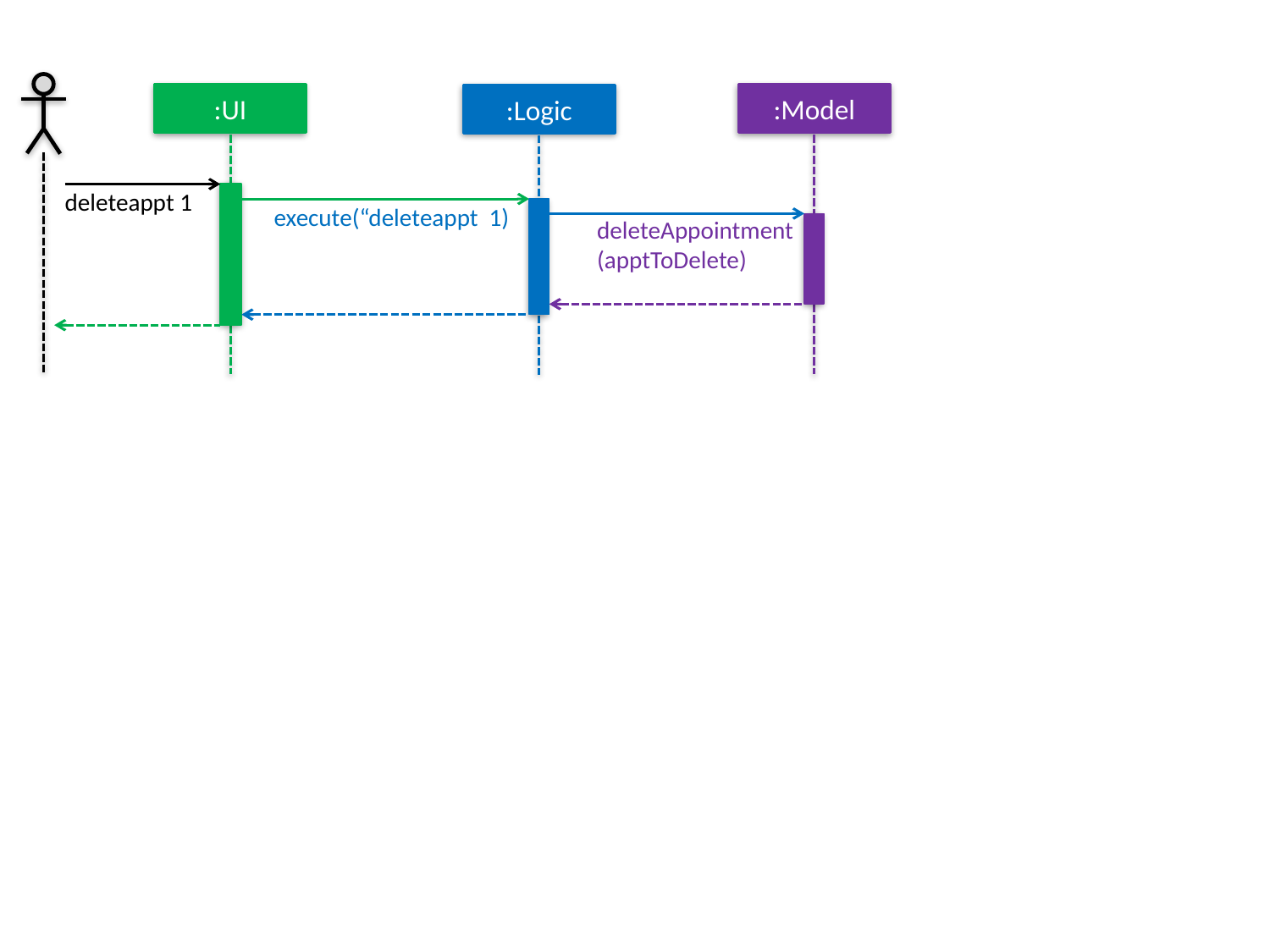

:UI
:Model
:Logic

deleteappt 1

execute(“deleteappt  1)

deleteAppointment(apptToDelete)